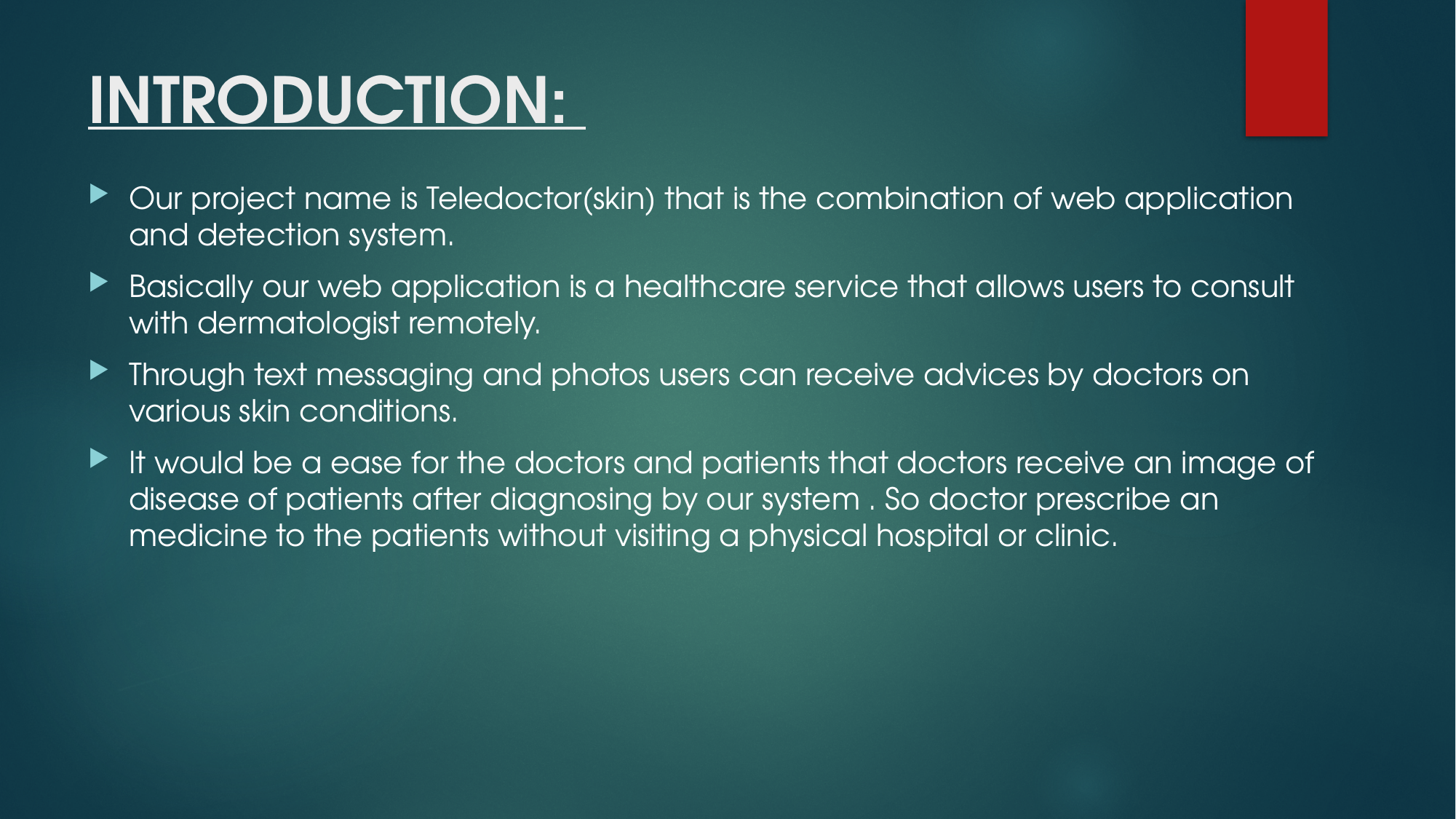

# INTRODUCTION:
Our project name is Teledoctor(skin) that is the combination of web application and detection system.
Basically our web application is a healthcare service that allows users to consult with dermatologist remotely.
Through text messaging and photos users can receive advices by doctors on various skin conditions.
It would be a ease for the doctors and patients that doctors receive an image of disease of patients after diagnosing by our system . So doctor prescribe an medicine to the patients without visiting a physical hospital or clinic.